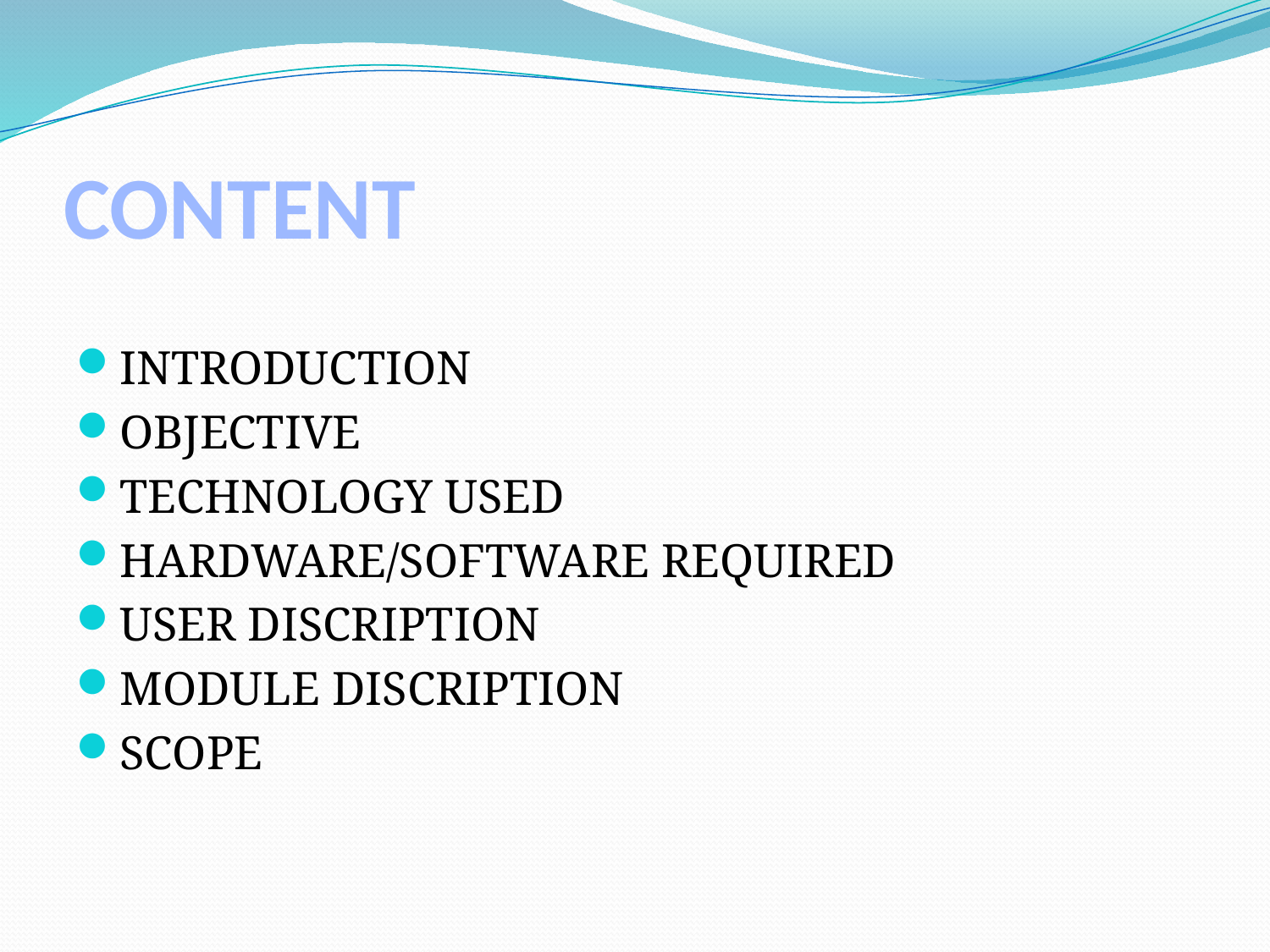

# CONTENT

INTRODUCTION
OBJECTIVE
TECHNOLOGY USED
HARDWARE/SOFTWARE REQUIRED
USER DISCRIPTION
MODULE DISCRIPTION
SCOPE